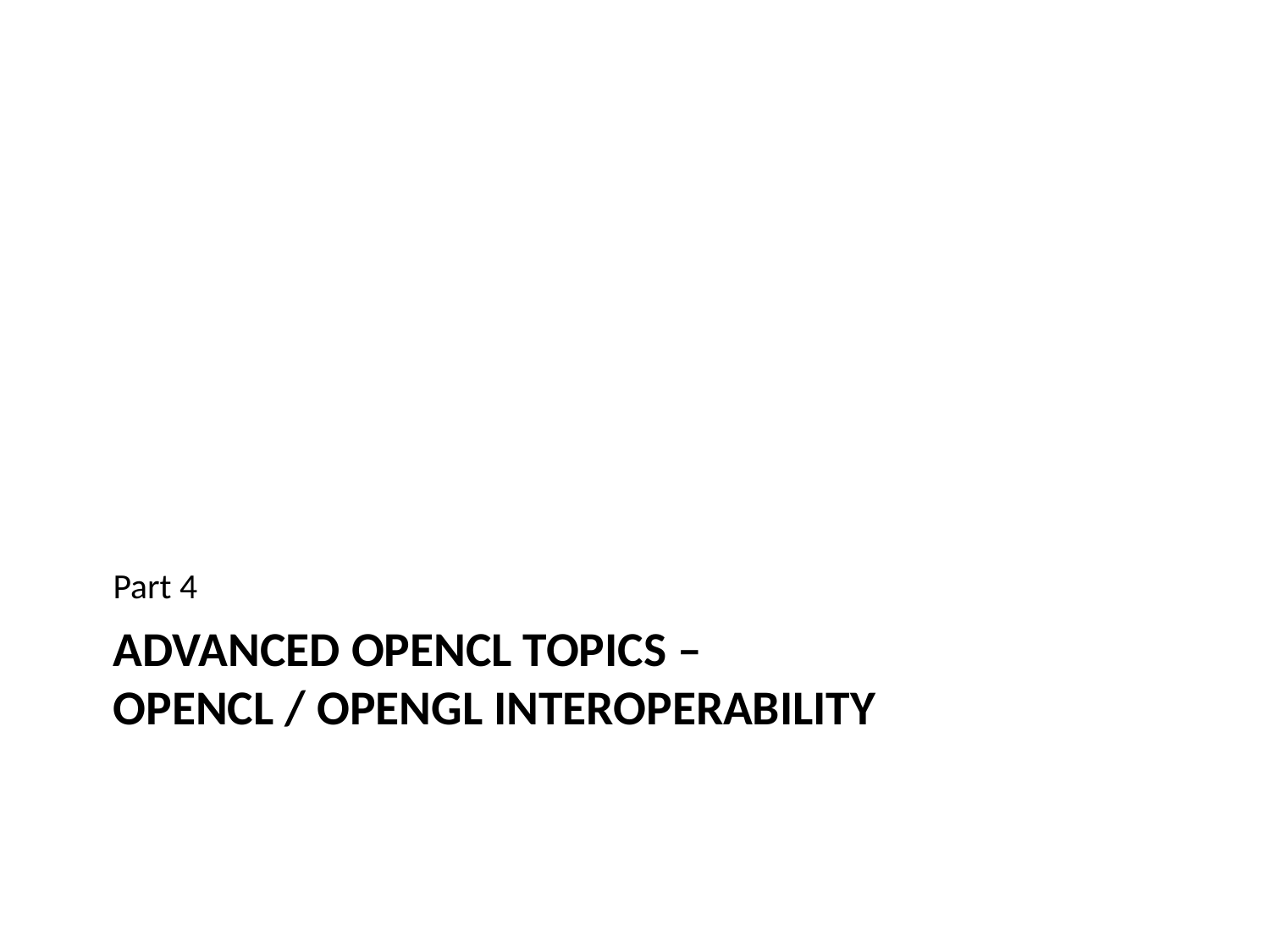

Part 4
# Advanced OpenCL Topics – OPENCL / OpenGL interoperability